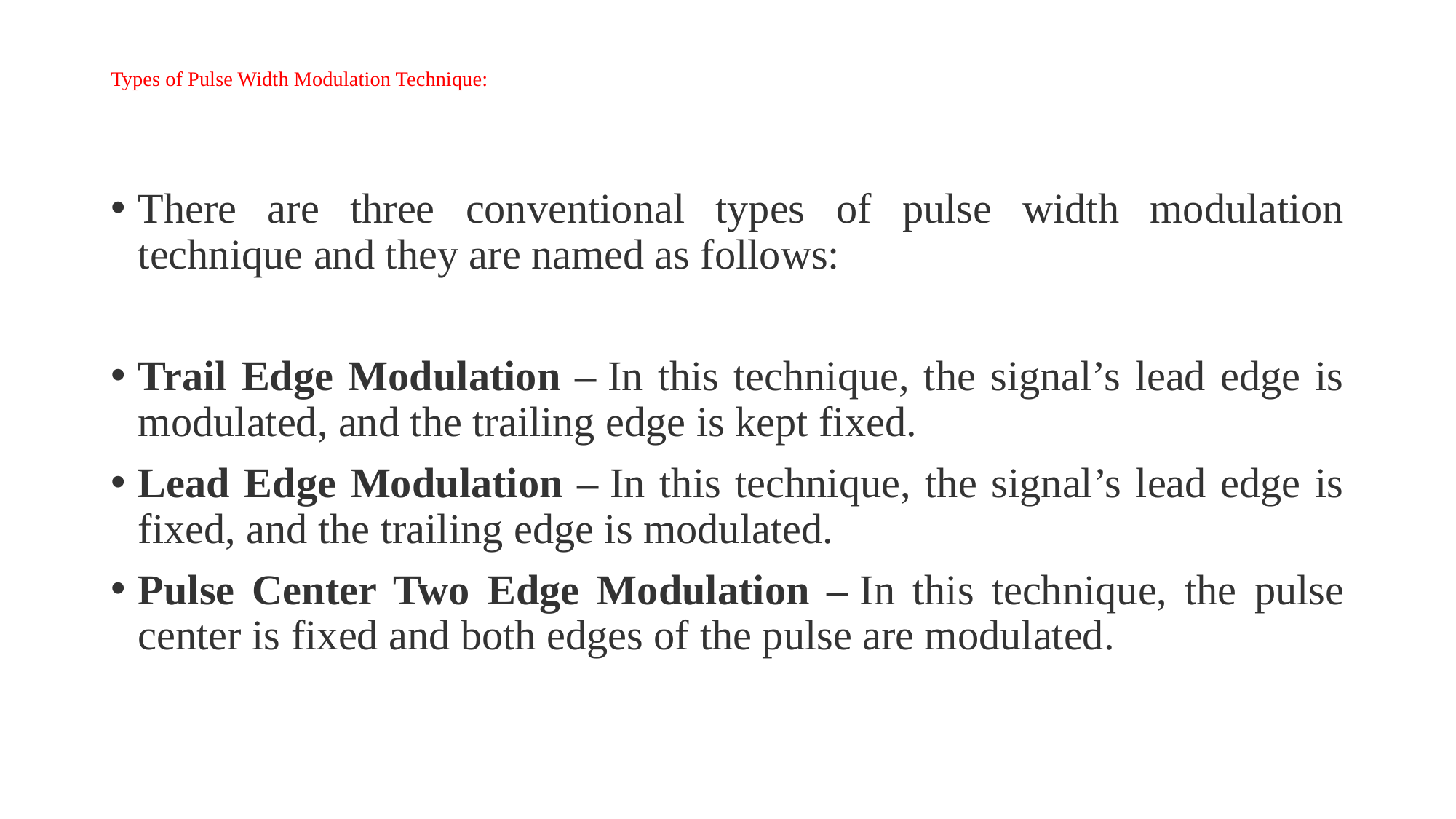

# Types of Pulse Width Modulation Technique:
There are three conventional types of pulse width modulation technique and they are named as follows:

Trail Edge Modulation – In this technique, the signal’s lead edge is modulated, and the trailing edge is kept fixed.
Lead Edge Modulation – In this technique, the signal’s lead edge is fixed, and the trailing edge is modulated.
Pulse Center Two Edge Modulation – In this technique, the pulse center is fixed and both edges of the pulse are modulated.